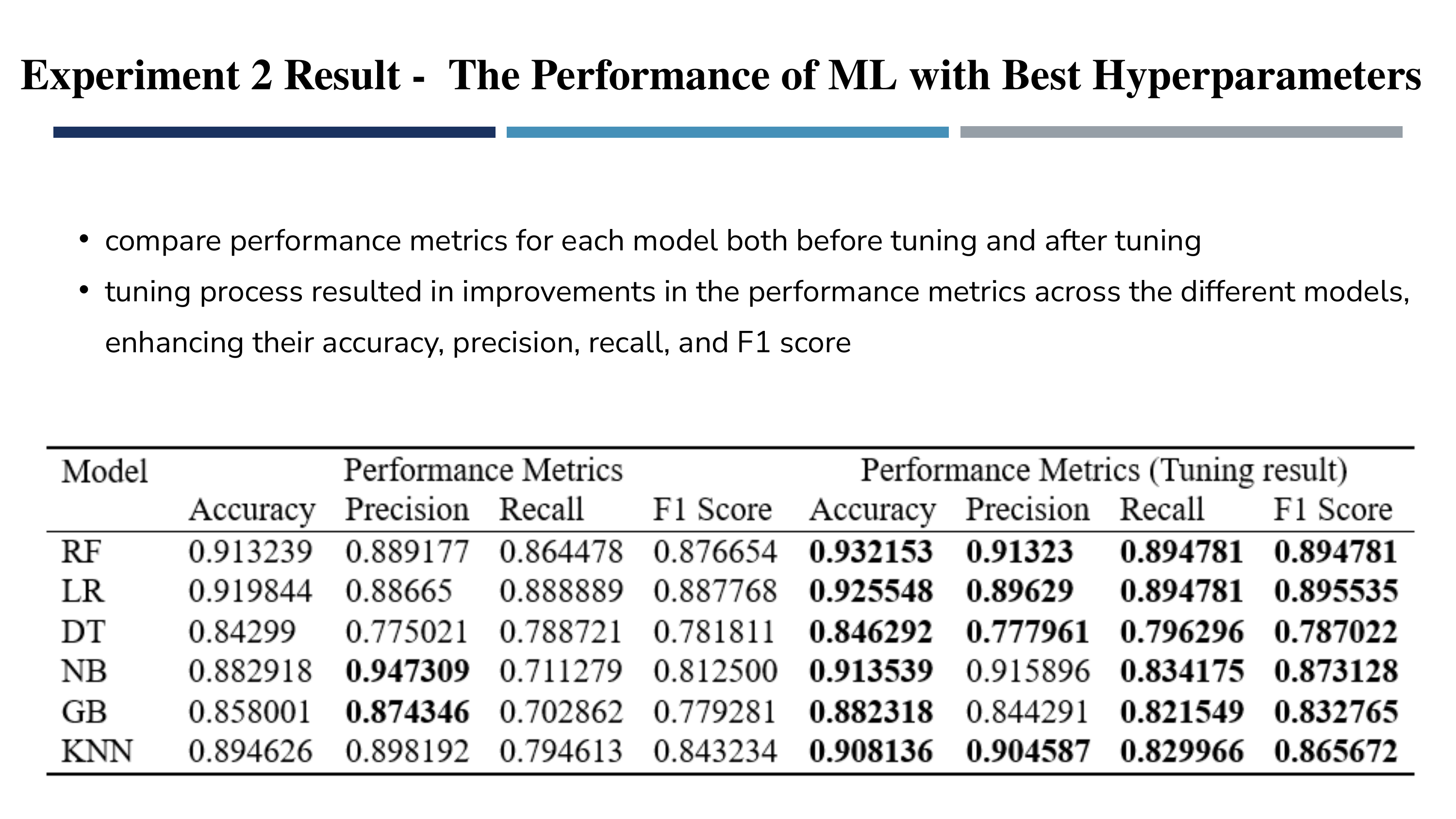

Experiment 2 Result -  The Performance of ML with Best Hyperparameters

compare performance metrics for each model both before tuning and after tuning
tuning process resulted in improvements in the performance metrics across the different models, enhancing their accuracy, precision, recall, and F1 score